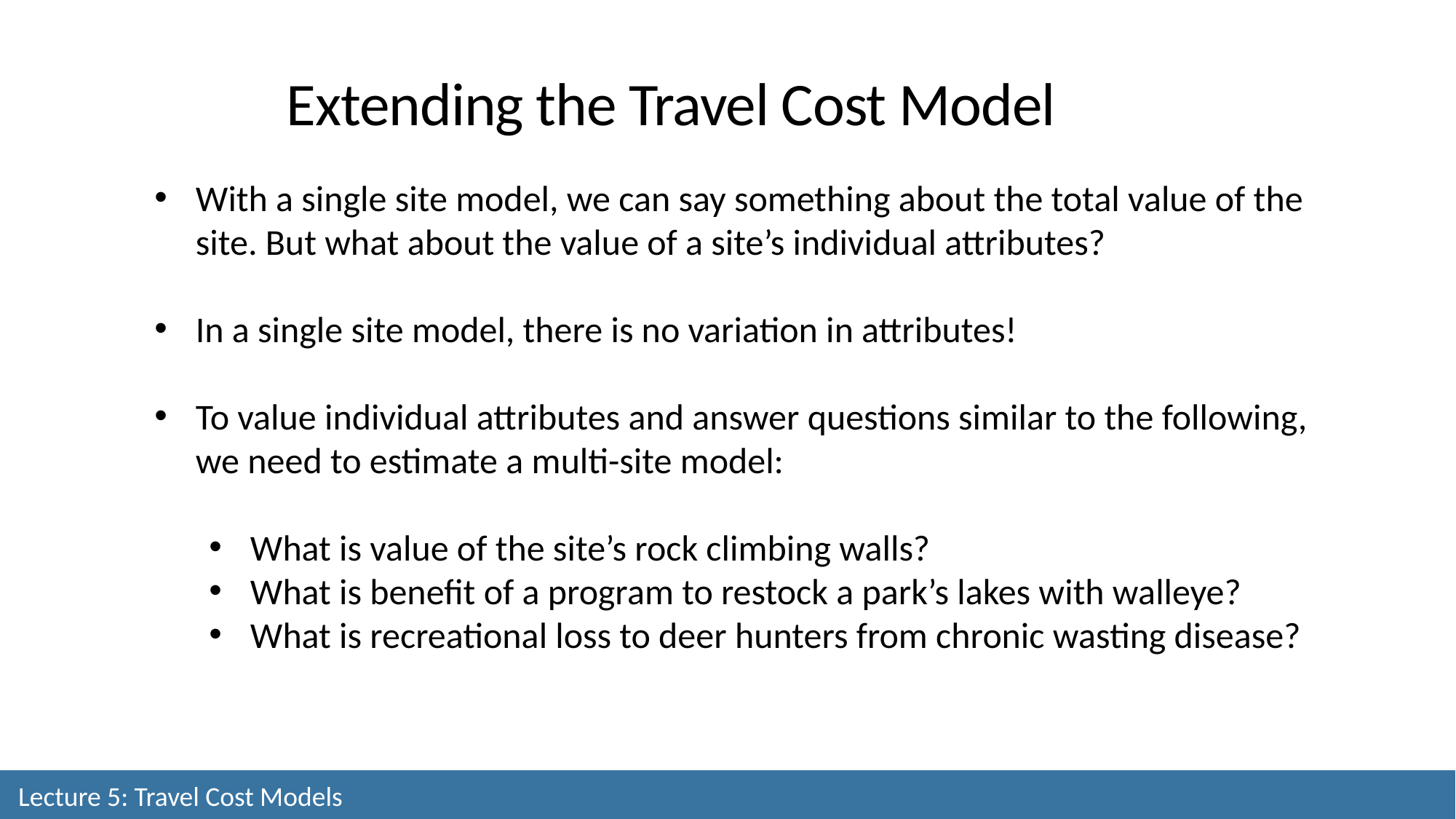

Extending the Travel Cost Model

With a single site model, we can say something about the total value of the site. But what about the value of a site’s individual attributes?

In a single site model, there is no variation in attributes!

To value individual attributes and answer questions similar to the following, we need to estimate a multi-site model:

What is value of the site’s rock climbing walls?
What is benefit of a program to restock a park’s lakes with walleye?
What is recreational loss to deer hunters from chronic wasting disease?